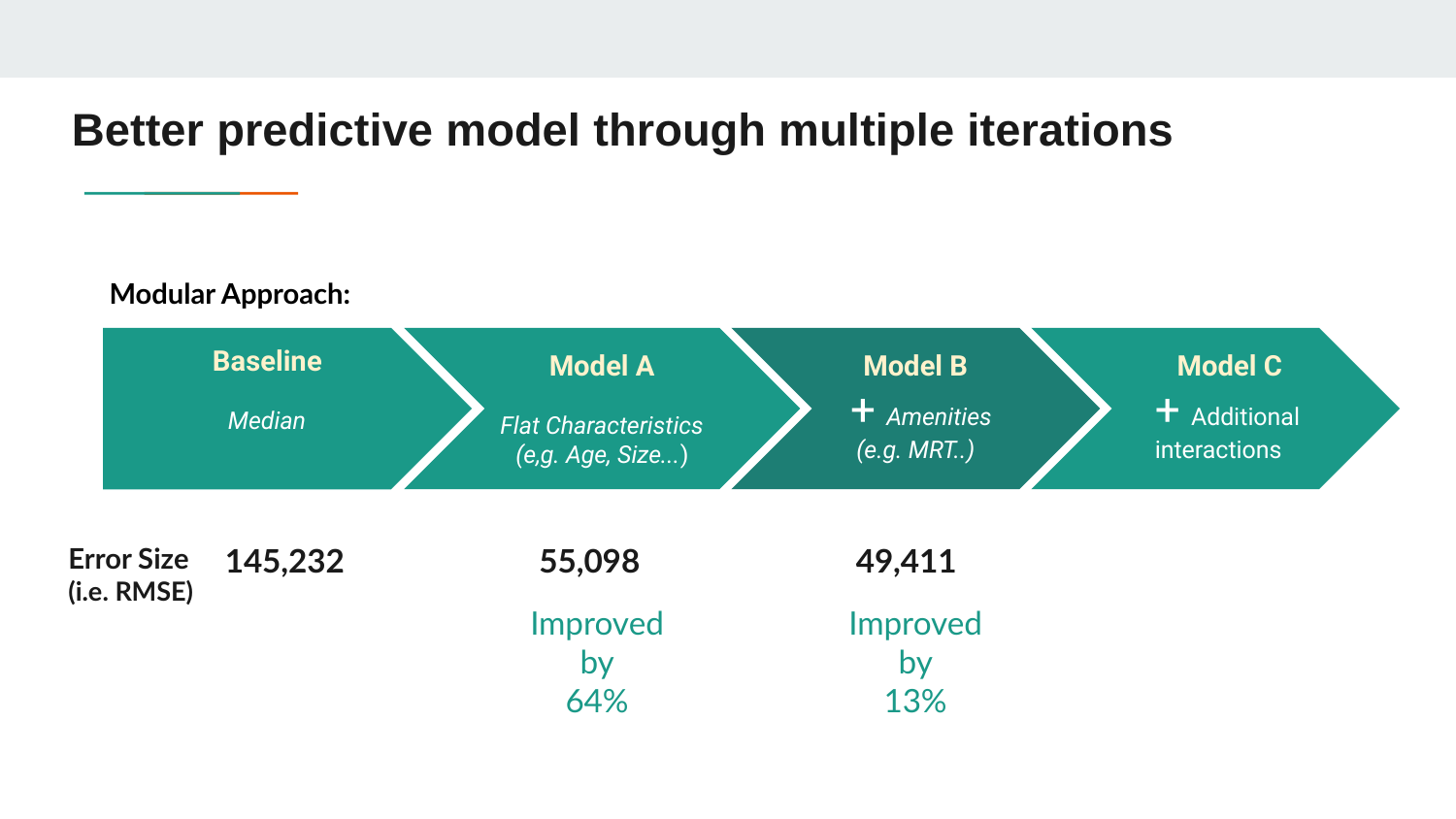

# Better predictive model through multiple iterations
Modular Approach:
Model A
Flat Characteristics (e,g. Age, Size...)
Model B
 + Amenities (e.g. MRT..)
Model C
+ Additional interactions
Baseline

Median
Error Size
(i.e. RMSE)
145,232
55,098
49,411
Improved
by
64%
Improved
by
13%